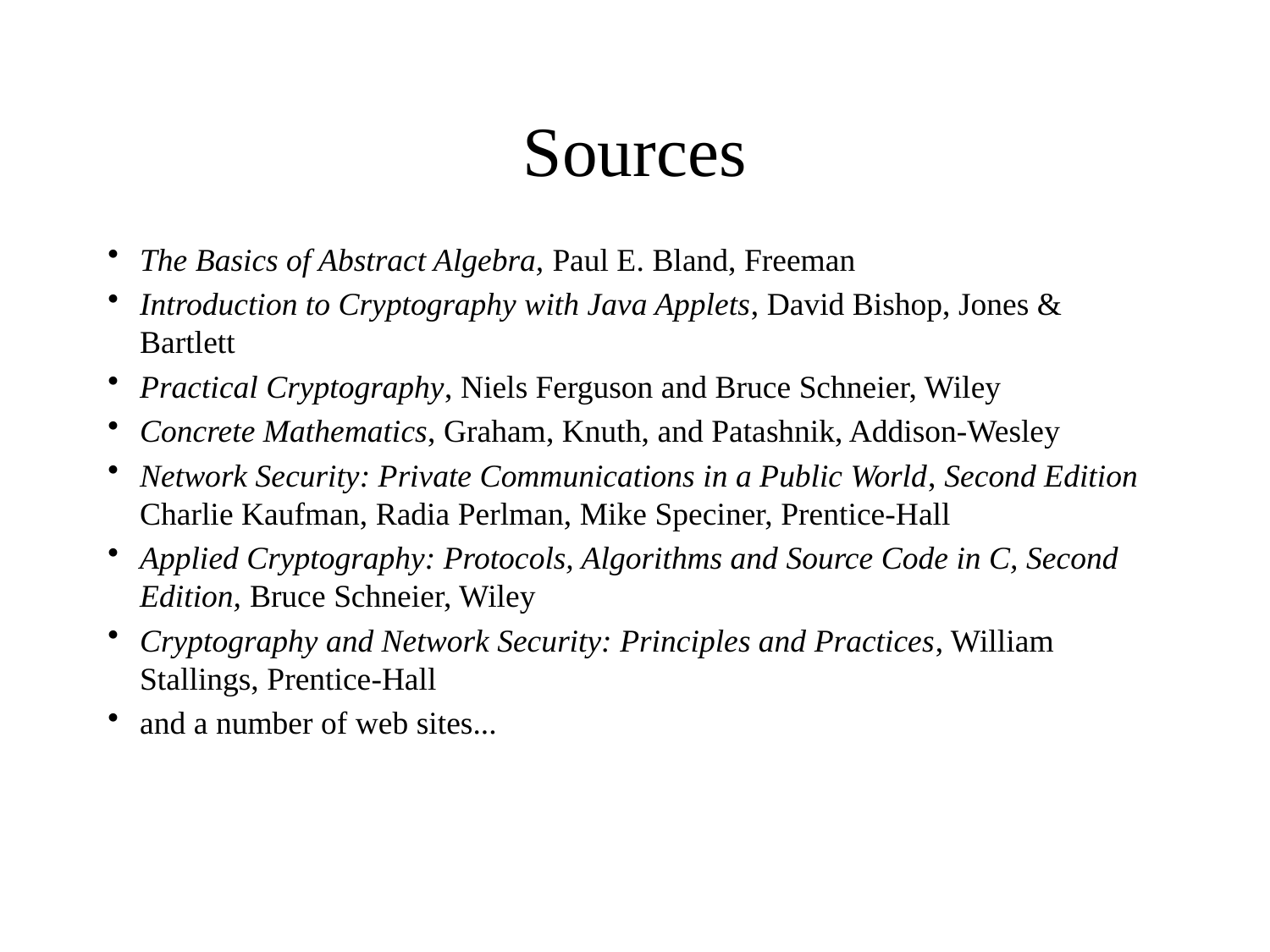

# Sources
The Basics of Abstract Algebra, Paul E. Bland, Freeman
Introduction to Cryptography with Java Applets, David Bishop, Jones & Bartlett
Practical Cryptography, Niels Ferguson and Bruce Schneier, Wiley
Concrete Mathematics, Graham, Knuth, and Patashnik, Addison-Wesley
Network Security: Private Communications in a Public World, Second Edition Charlie Kaufman, Radia Perlman, Mike Speciner, Prentice-Hall
Applied Cryptography: Protocols, Algorithms and Source Code in C, Second Edition, Bruce Schneier, Wiley
Cryptography and Network Security: Principles and Practices, William Stallings, Prentice-Hall
and a number of web sites...
2